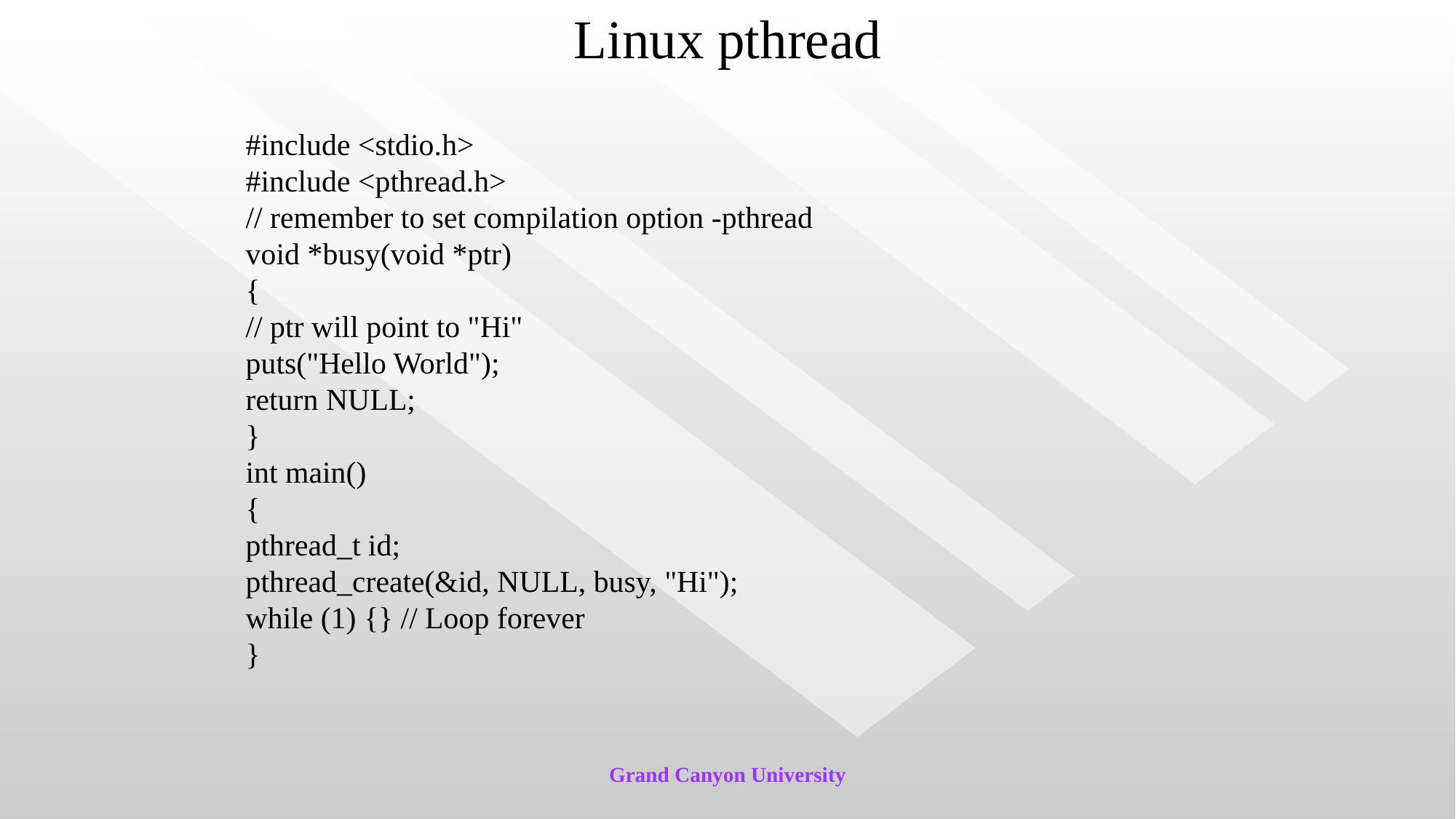

# Linux pthread
#include <stdio.h>
#include <pthread.h>
// remember to set compilation option -pthread
void *busy(void *ptr)
{
// ptr will point to "Hi"
puts("Hello World");
return NULL;
}
int main()
{
pthread_t id;
pthread_create(&id, NULL, busy, "Hi");
while (1) {} // Loop forever
}

Grand Canyon University